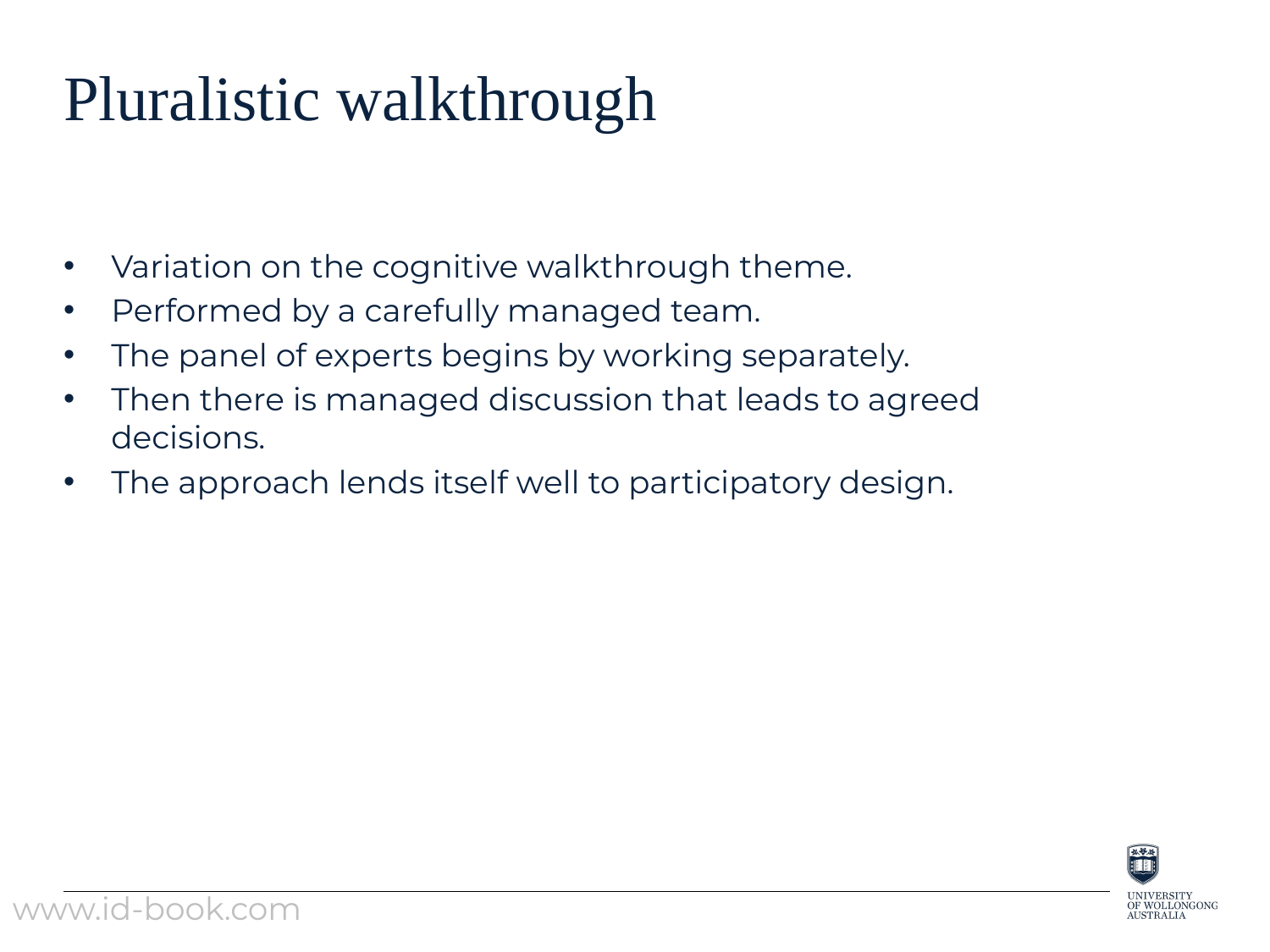

# Pluralistic walkthrough
Variation on the cognitive walkthrough theme.
Performed by a carefully managed team.
The panel of experts begins by working separately.
Then there is managed discussion that leads to agreed decisions.
The approach lends itself well to participatory design.
www.id-book.com